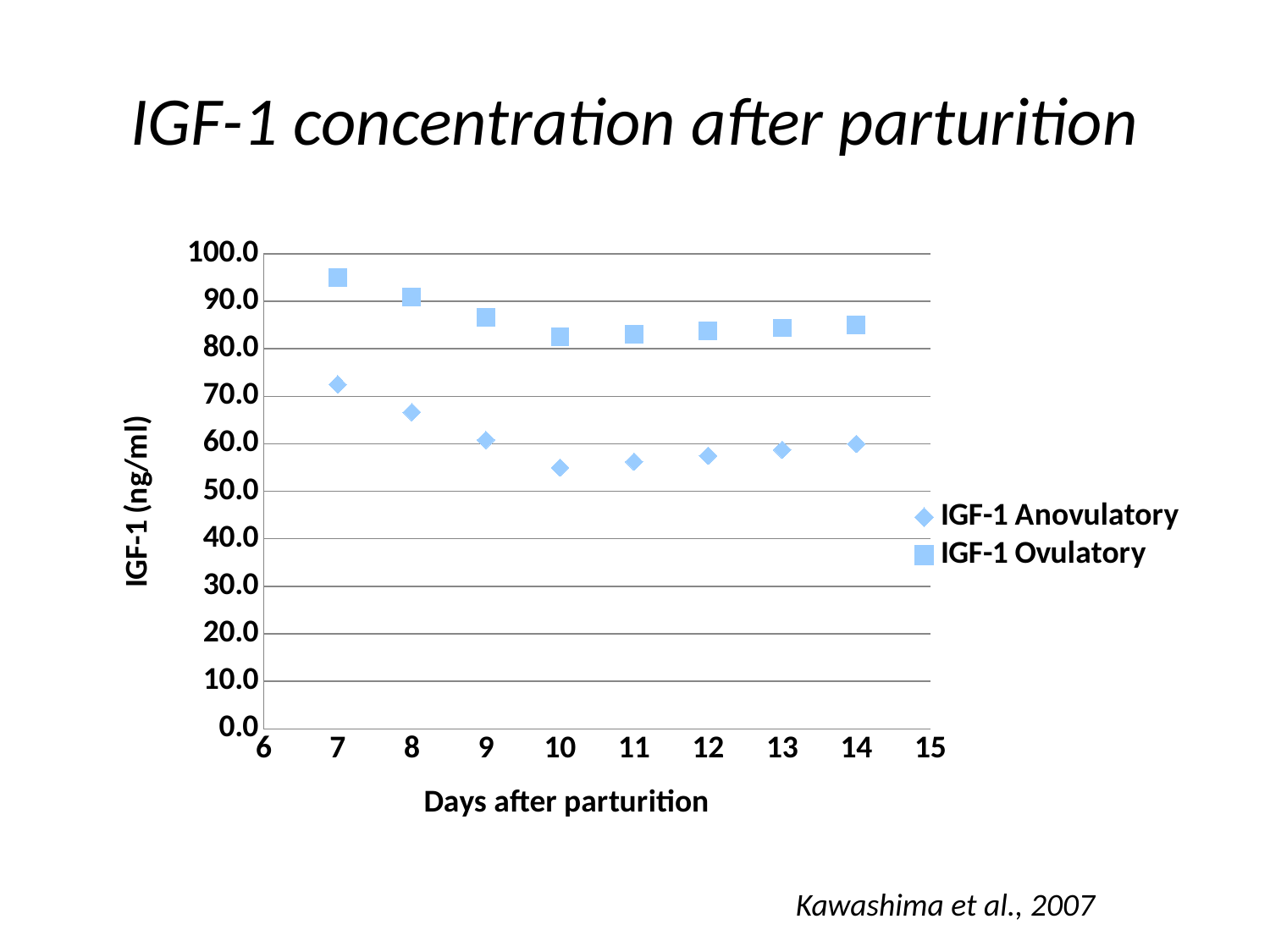

# IGF-1 concentration after parturition

### Chart

| Category | IGF-1 Anovulatory  | IGF-1 Ovulatory |
|---|---|---|
Kawashima et al., 2007